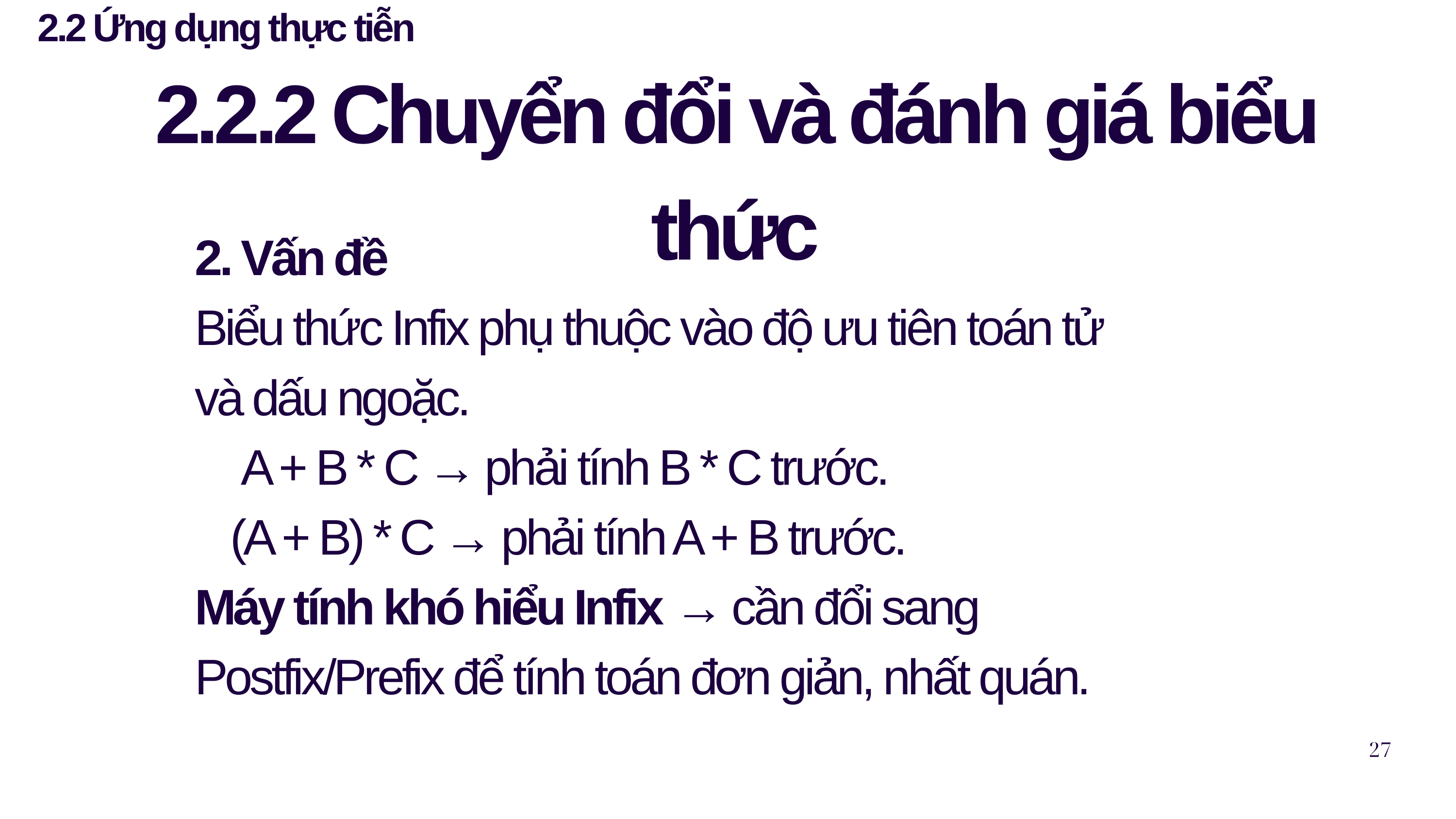

2.2 Ứng dụng thực tiễn
2.2.2 Chuyển đổi và đánh giá biểu thức
2. Vấn đề
Biểu thức Infix phụ thuộc vào độ ưu tiên toán tử và dấu ngoặc.
    A + B * C → phải tính B * C trước.
   (A + B) * C → phải tính A + B trước.
Máy tính khó hiểu Infix → cần đổi sang Postfix/Prefix để tính toán đơn giản, nhất quán.
27